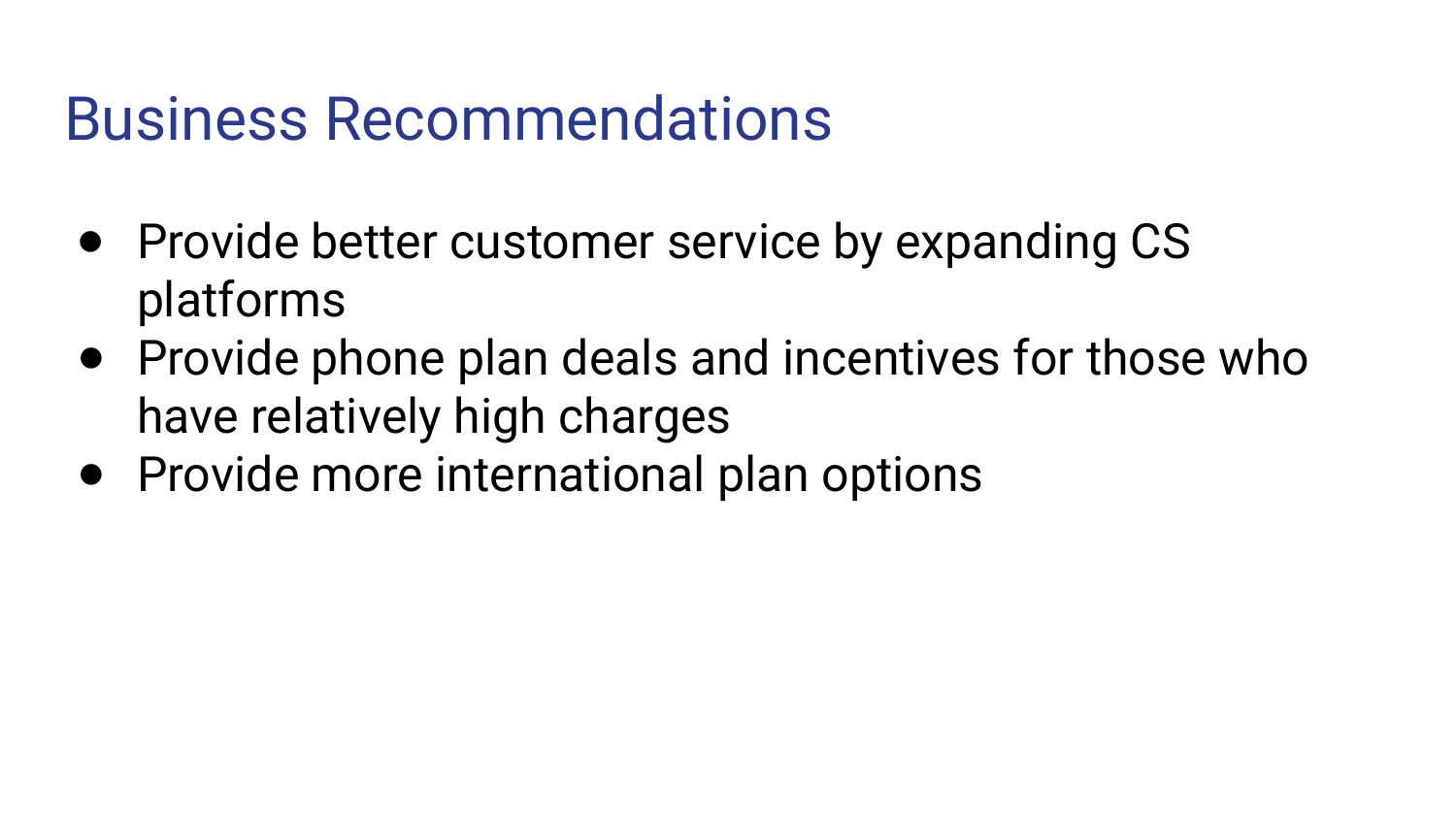

# Business Recommendations
Provide better customer service by expanding CS platforms
Provide phone plan deals and incentives for those who have relatively high charges
Provide more international plan options